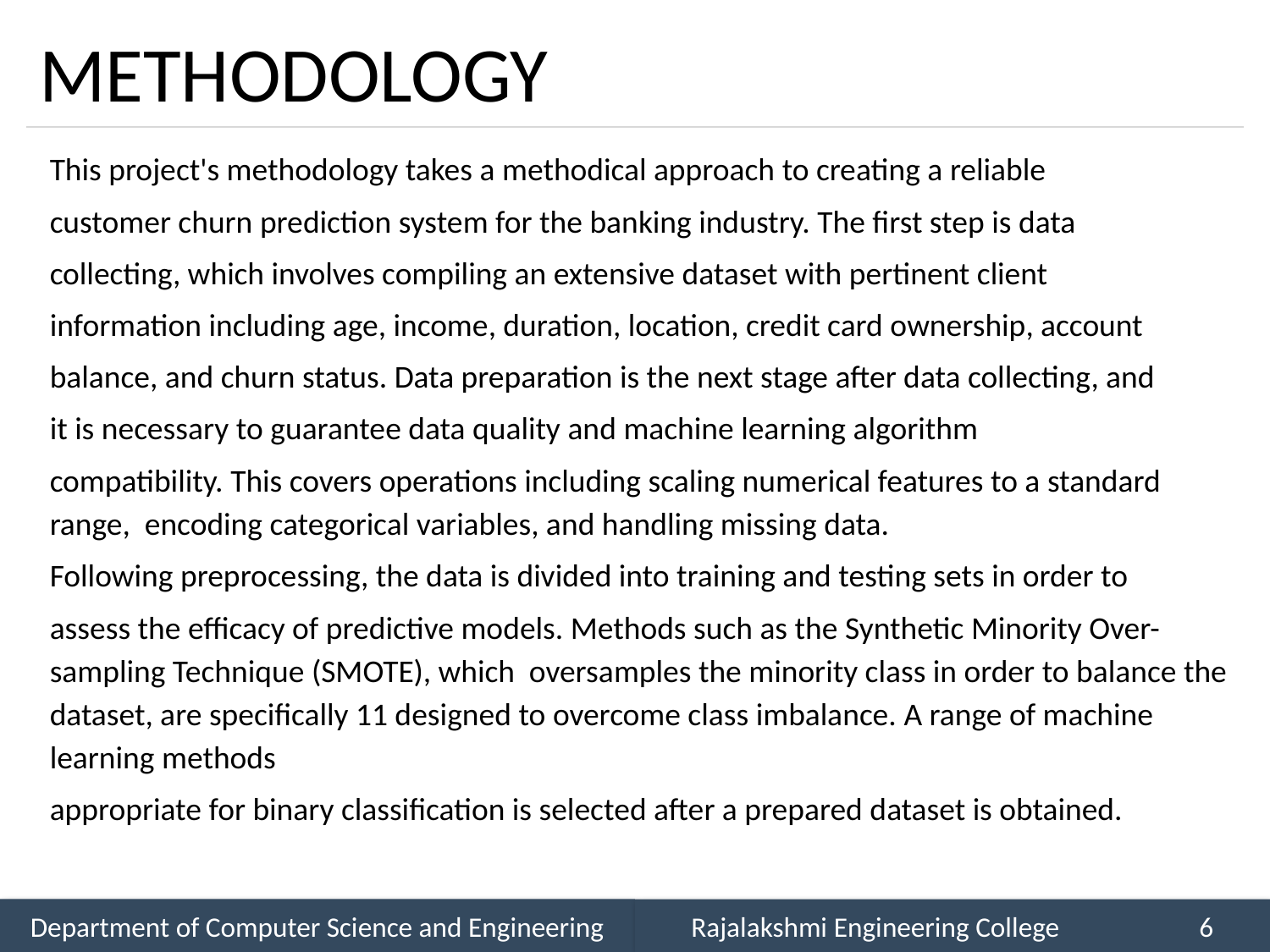

# METHODOLOGY
This project's methodology takes a methodical approach to creating a reliable
customer churn prediction system for the banking industry. The first step is data
collecting, which involves compiling an extensive dataset with pertinent client
information including age, income, duration, location, credit card ownership, account
balance, and churn status. Data preparation is the next stage after data collecting, and
it is necessary to guarantee data quality and machine learning algorithm
compatibility. This covers operations including scaling numerical features to a standard range,  encoding categorical variables, and handling missing data.
Following preprocessing, the data is divided into training and testing sets in order to
assess the efficacy of predictive models. Methods such as the Synthetic Minority Over-sampling Technique (SMOTE), which  oversamples the minority class in order to balance the dataset, are specifically 11 designed to overcome class imbalance. A range of machine learning methods
appropriate for binary classification is selected after a prepared dataset is obtained.